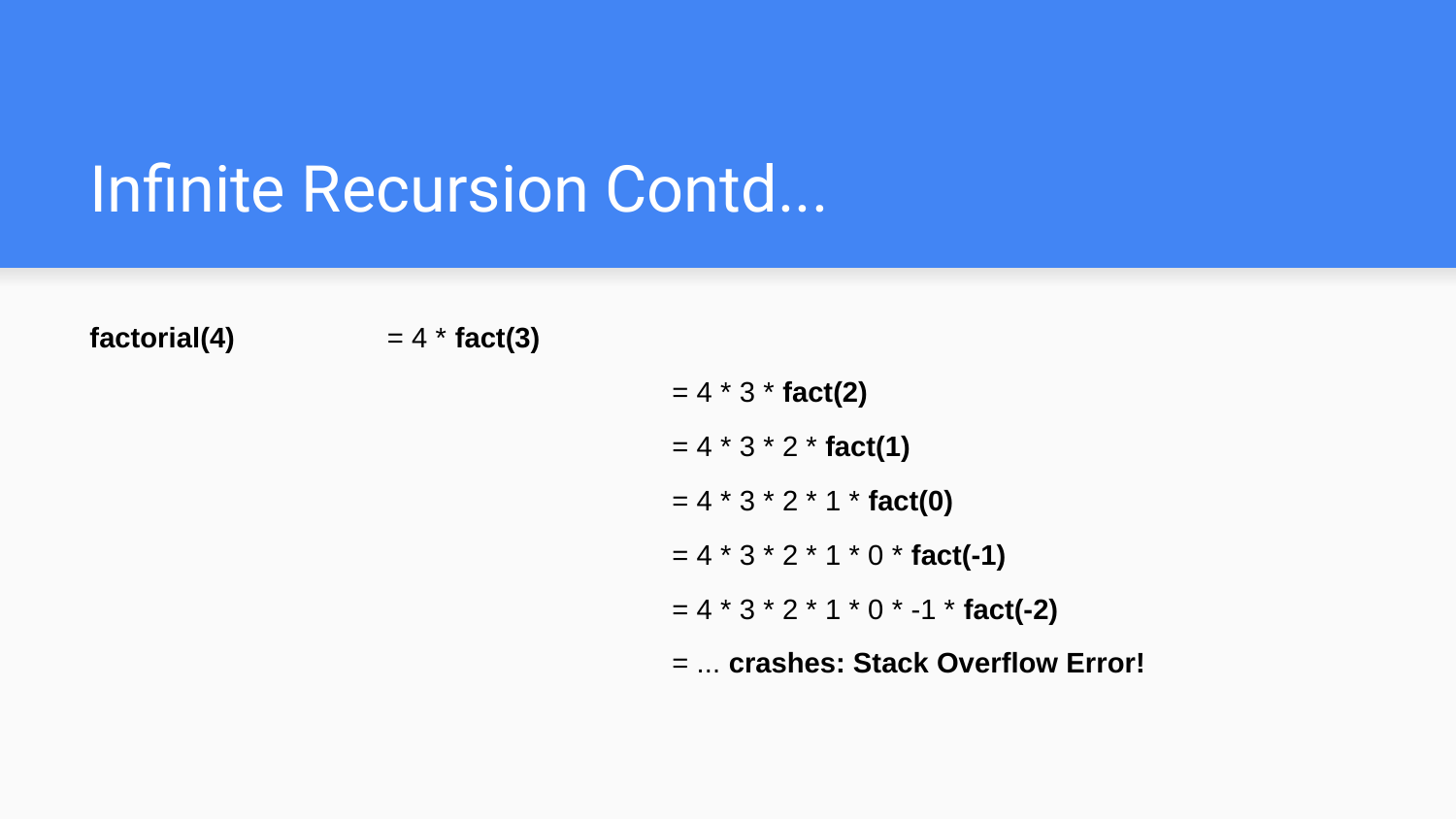

# Infinite Recursion Contd...
factorial(4)	                   = 4 * fact(3)
				= 4 * 3 * fact(2)
				= 4 * 3 * 2 * fact(1)
				= 4 * 3 * 2 * 1 * fact(0)
				= 4 * 3 * 2 * 1 * 0 * fact(-1)
				= 4 * 3 * 2 * 1 * 0 * -1 * fact(-2)
				= ... crashes: Stack Overflow Error!